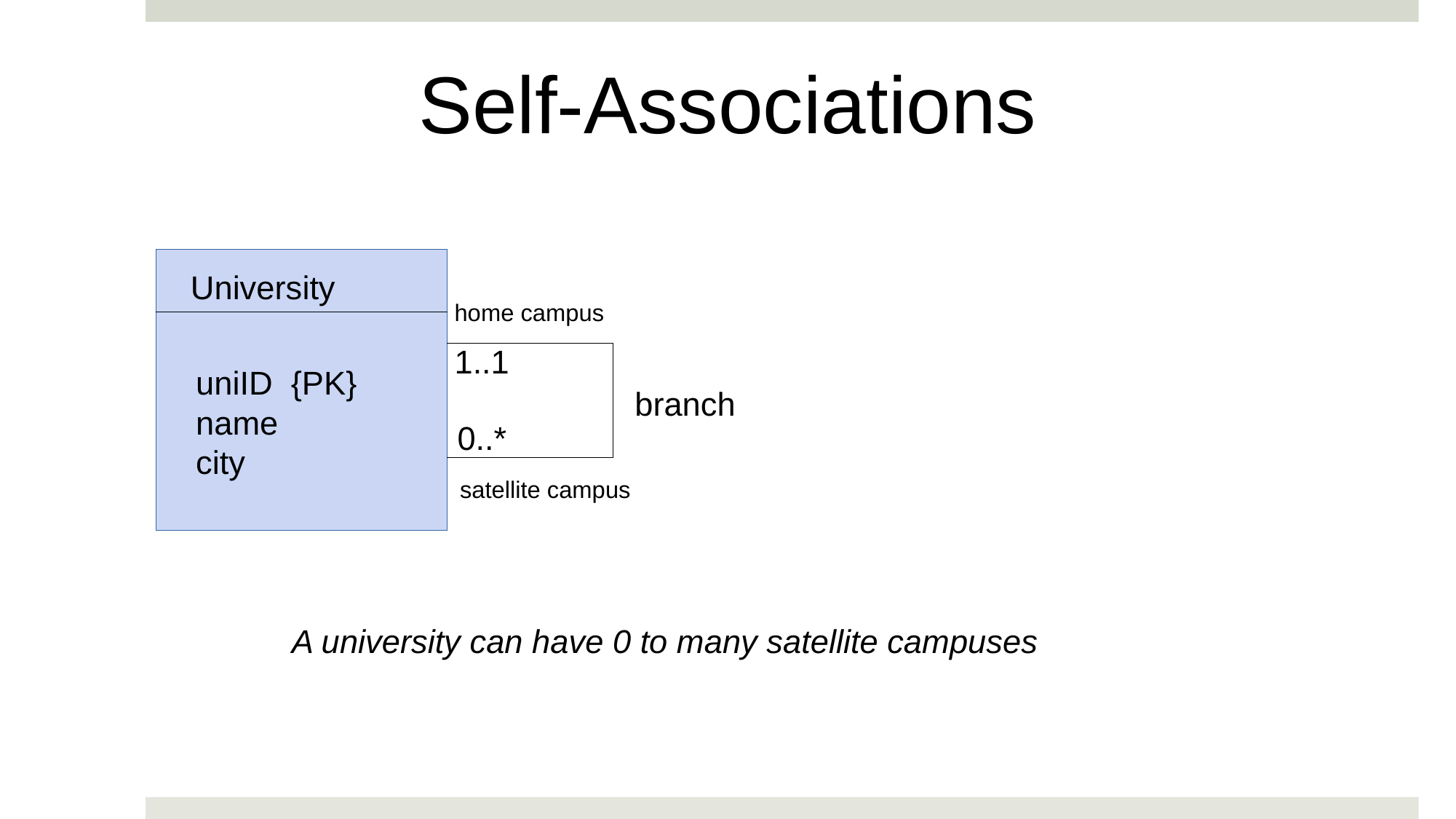

Self-Associations

University
home campus

1..1

uniID  {PK}
name
city
branch
0..*

satellite campus
A university can have 0 to many satellite campuses